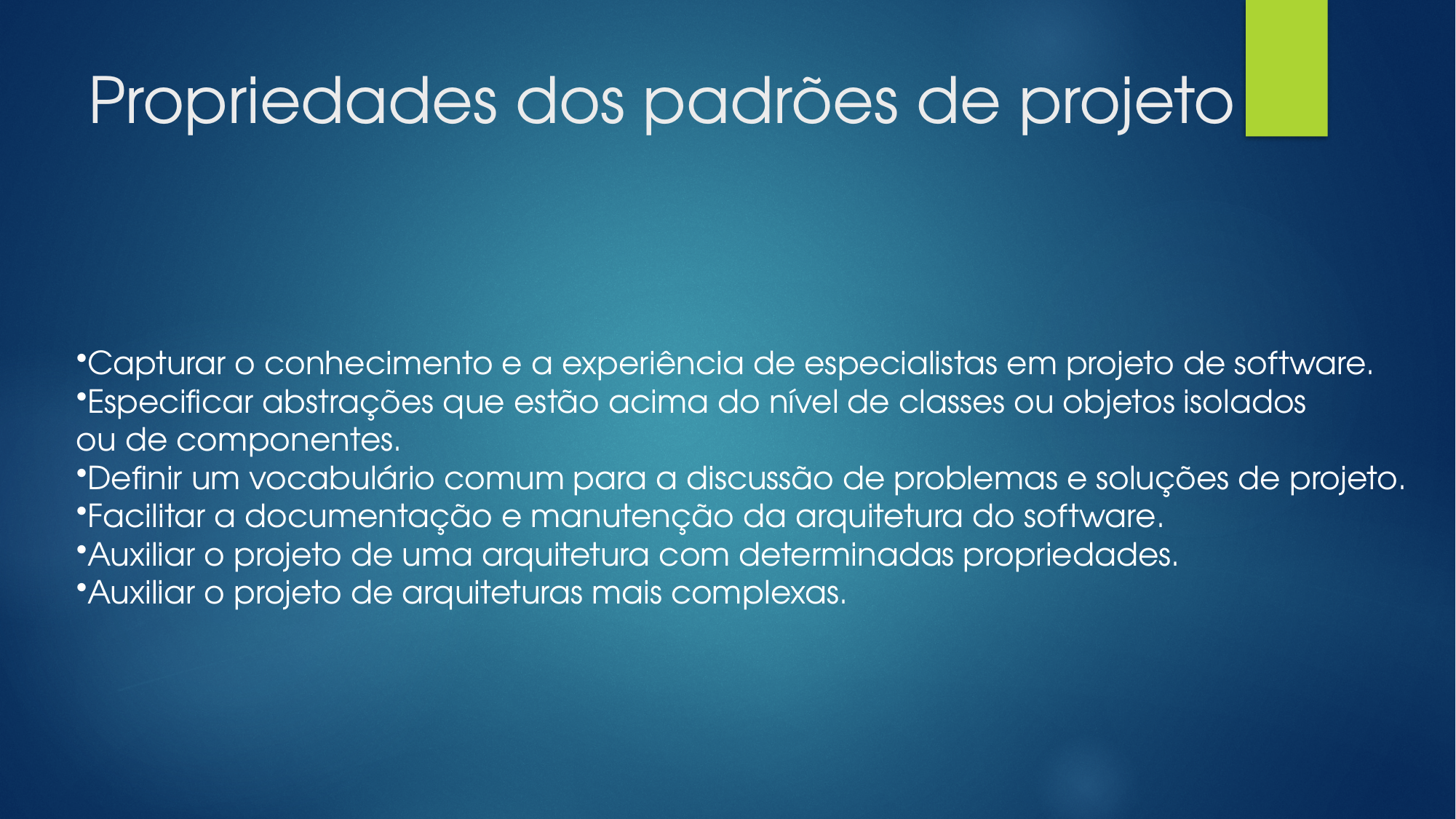

# Propriedades dos padrões de projeto

Capturar o conhecimento e a experiência de especialistas em projeto de software.
Especificar abstrações que estão acima do nível de classes ou objetos isolados
ou de componentes.
Definir um vocabulário comum para a discussão de problemas e soluções de projeto.
Facilitar a documentação e manutenção da arquitetura do software.
Auxiliar o projeto de uma arquitetura com determinadas propriedades.
Auxiliar o projeto de arquiteturas mais complexas.